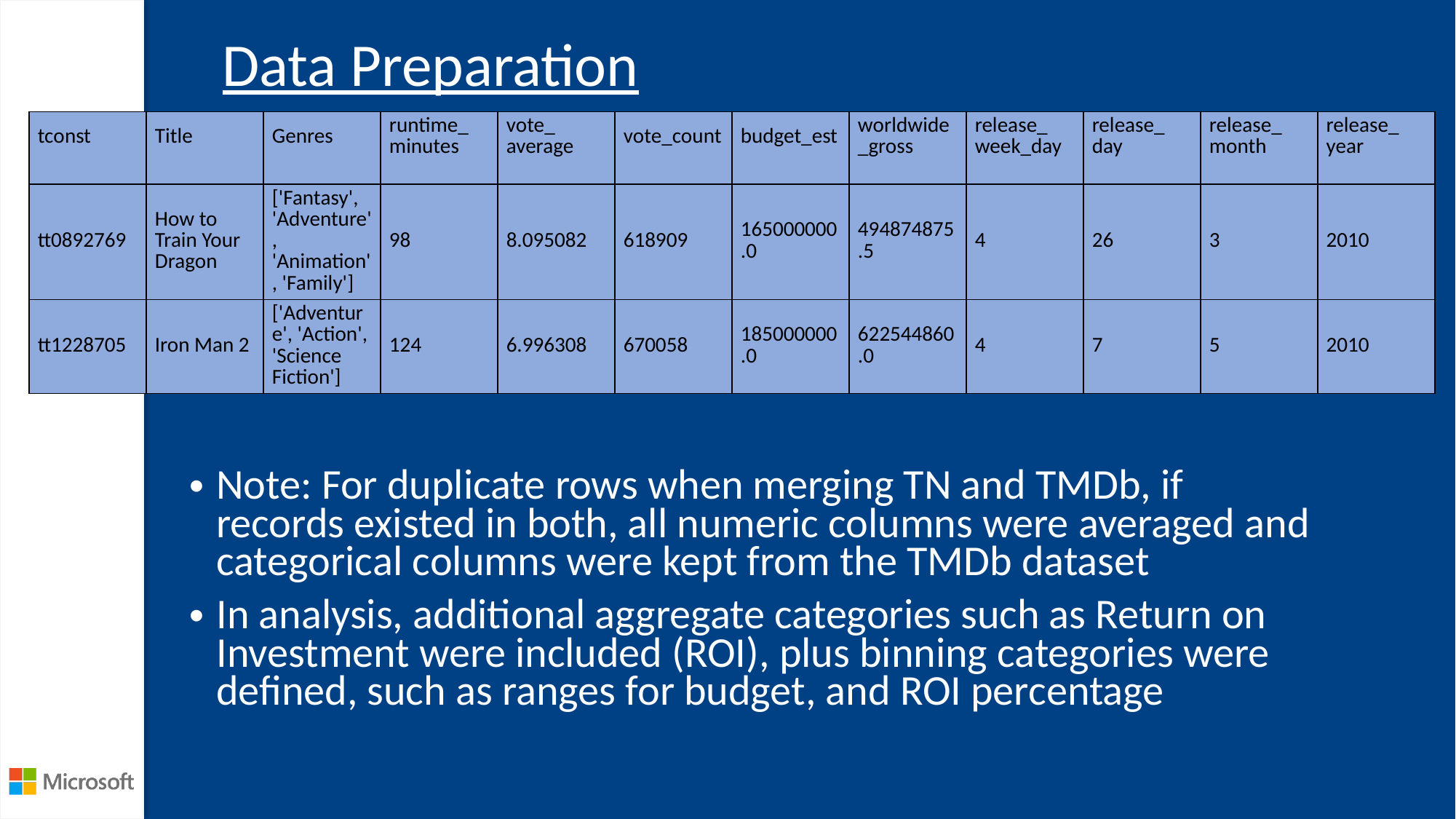

# Data Preparation
| tconst | Title | Genres | runtime\_ minutes | vote\_ average | vote\_count | budget\_est | worldwide\_gross | release\_ week\_day | release\_ day | release\_ month | release\_ year |
| --- | --- | --- | --- | --- | --- | --- | --- | --- | --- | --- | --- |
| tt0892769 | How to Train Your Dragon | ['Fantasy', 'Adventure', 'Animation', 'Family'] | 98 | 8.095082 | 618909 | 165000000.0 | 494874875.5 | 4 | 26 | 3 | 2010 |
| tt1228705 | Iron Man 2 | ['Adventure', 'Action', 'Science Fiction'] | 124 | 6.996308 | 670058 | 185000000.0 | 622544860.0 | 4 | 7 | 5 | 2010 |
Note: For duplicate rows when merging TN and TMDb, if records existed in both, all numeric columns were averaged and categorical columns were kept from the TMDb dataset
In analysis, additional aggregate categories such as Return on Investment were included (ROI), plus binning categories were defined, such as ranges for budget, and ROI percentage